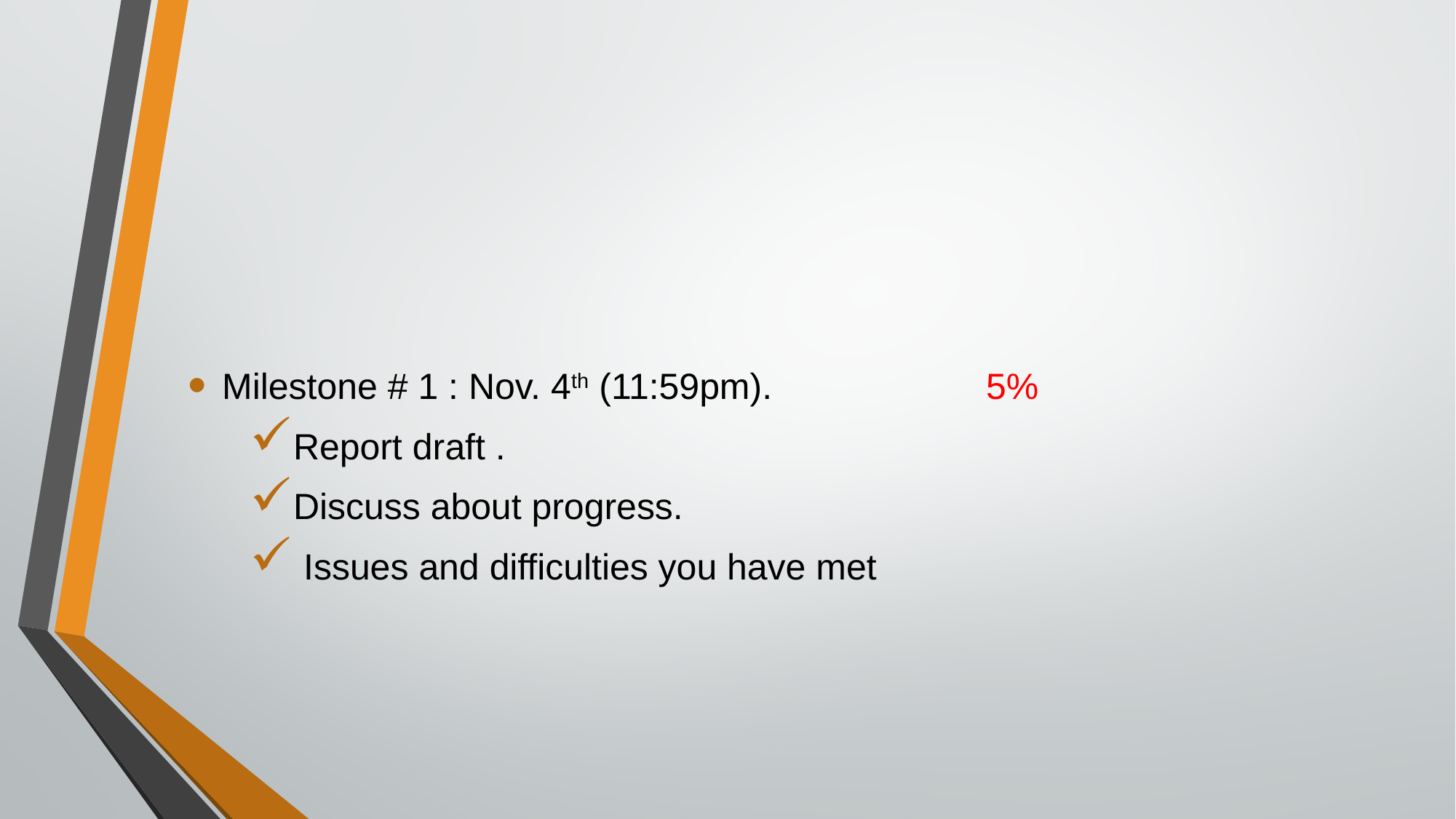

Milestone # 1 : Nov. 4th (11:59pm).		5%
Report draft .
Discuss about progress.
 Issues and difficulties you have met